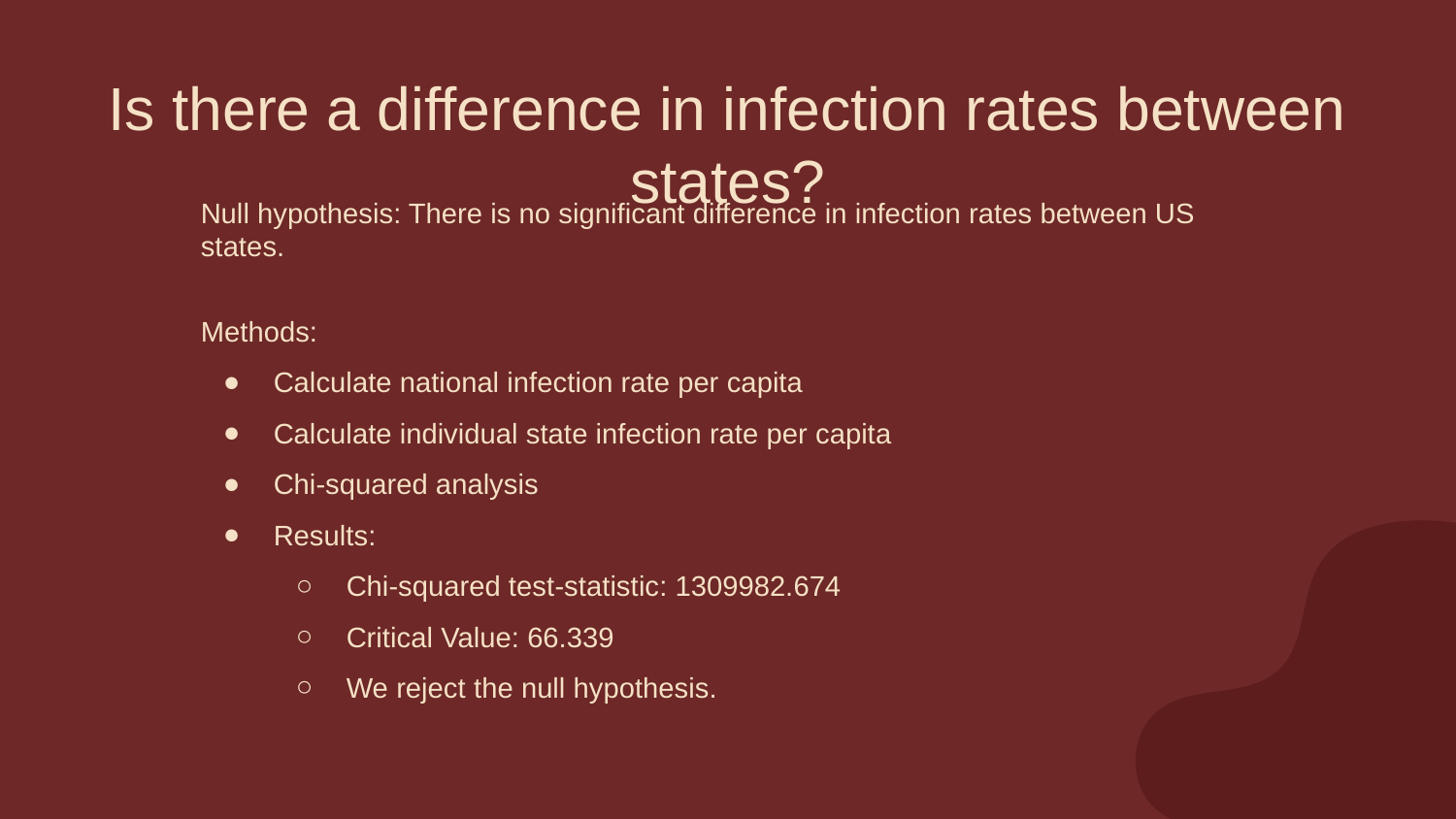

# Is there a difference in infection rates between states?
Null hypothesis: There is no significant difference in infection rates between US states.

Methods:
Calculate national infection rate per capita
Calculate individual state infection rate per capita
Chi-squared analysis
Results:
Chi-squared test-statistic: 1309982.674
Critical Value: 66.339
We reject the null hypothesis.